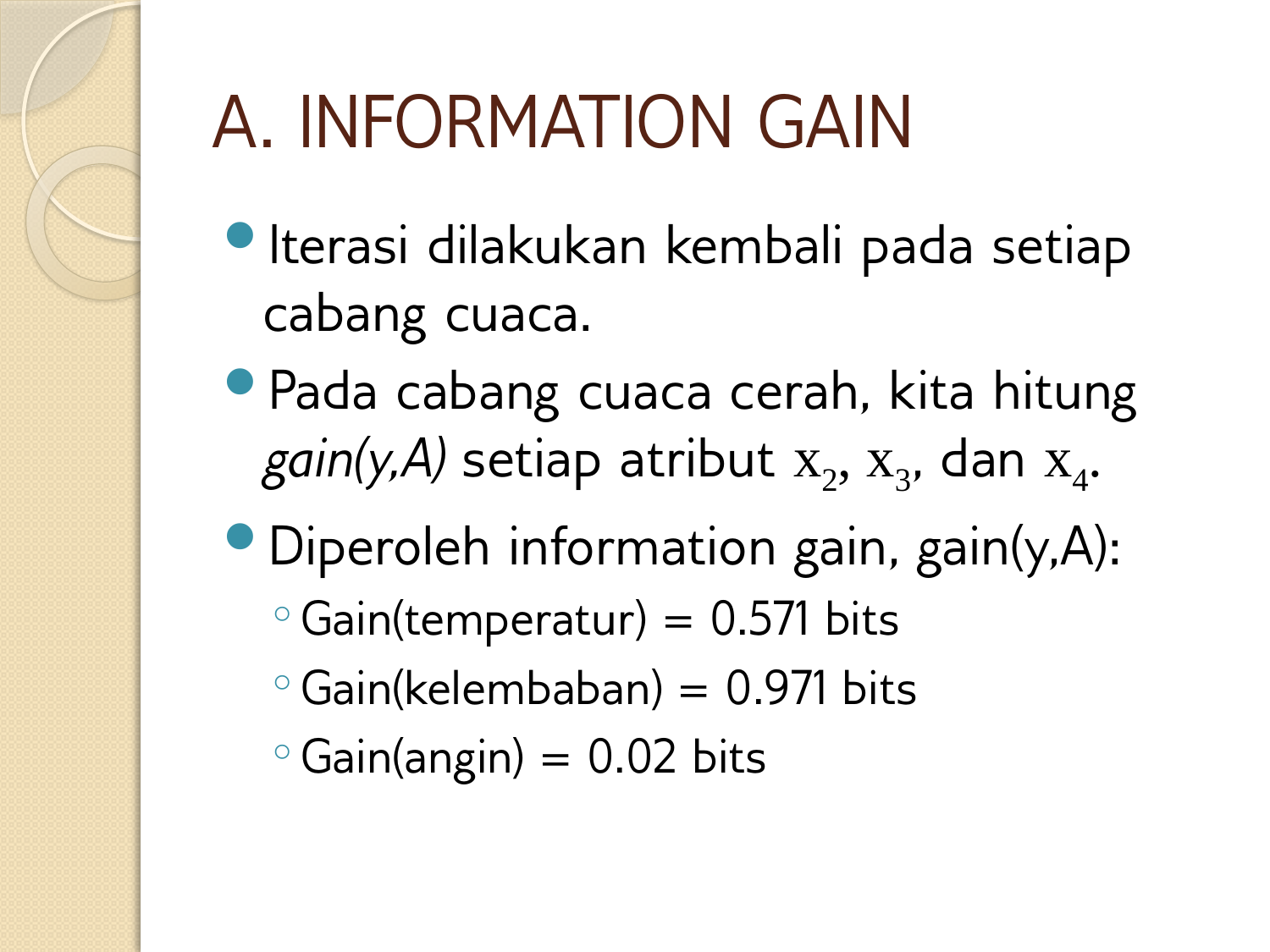

# A. INFORMATION GAIN
Iterasi dilakukan kembali pada setiap cabang cuaca.
Pada cabang cuaca cerah, kita hitung gain(y,A) setiap atribut x2, x3, dan x4.
Diperoleh information gain, gain(y,A):
Gain(temperatur) = 0.571 bits
Gain(kelembaban) = 0.971 bits
Gain(angin) = 0.02 bits